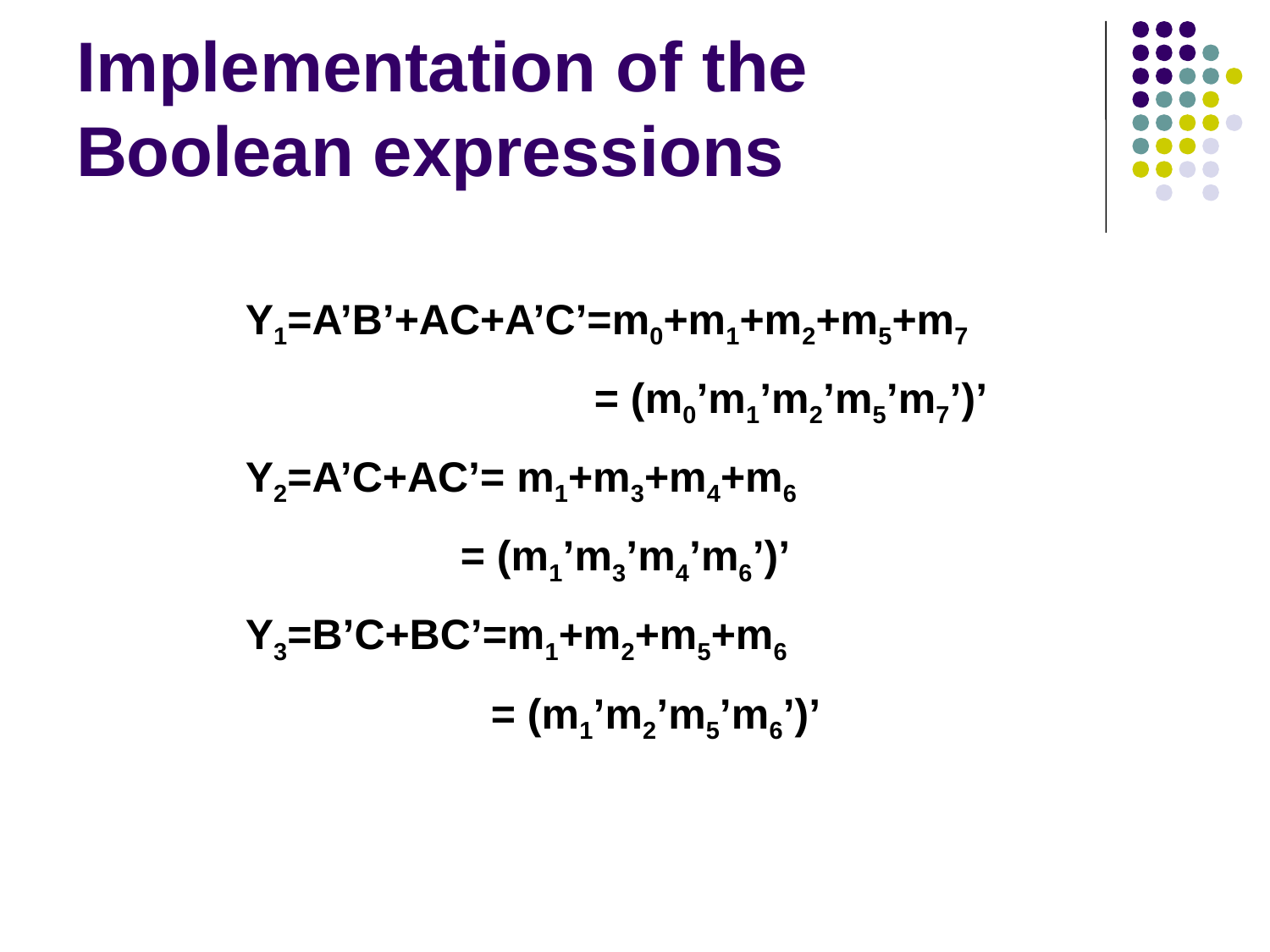

# Implementation of the Boolean expressions
Y1=A’B’+AC+A’C’=m0+m1+m2+m5+m7
   		        = (m0’m1’m2’m5’m7’)’
Y2=A’C+AC’= m1+m3+m4+m6
     	             = (m1’m3’m4’m6’)’
Y3=B’C+BC’=m1+m2+m5+m6
   	          = (m1’m2’m5’m6’)’